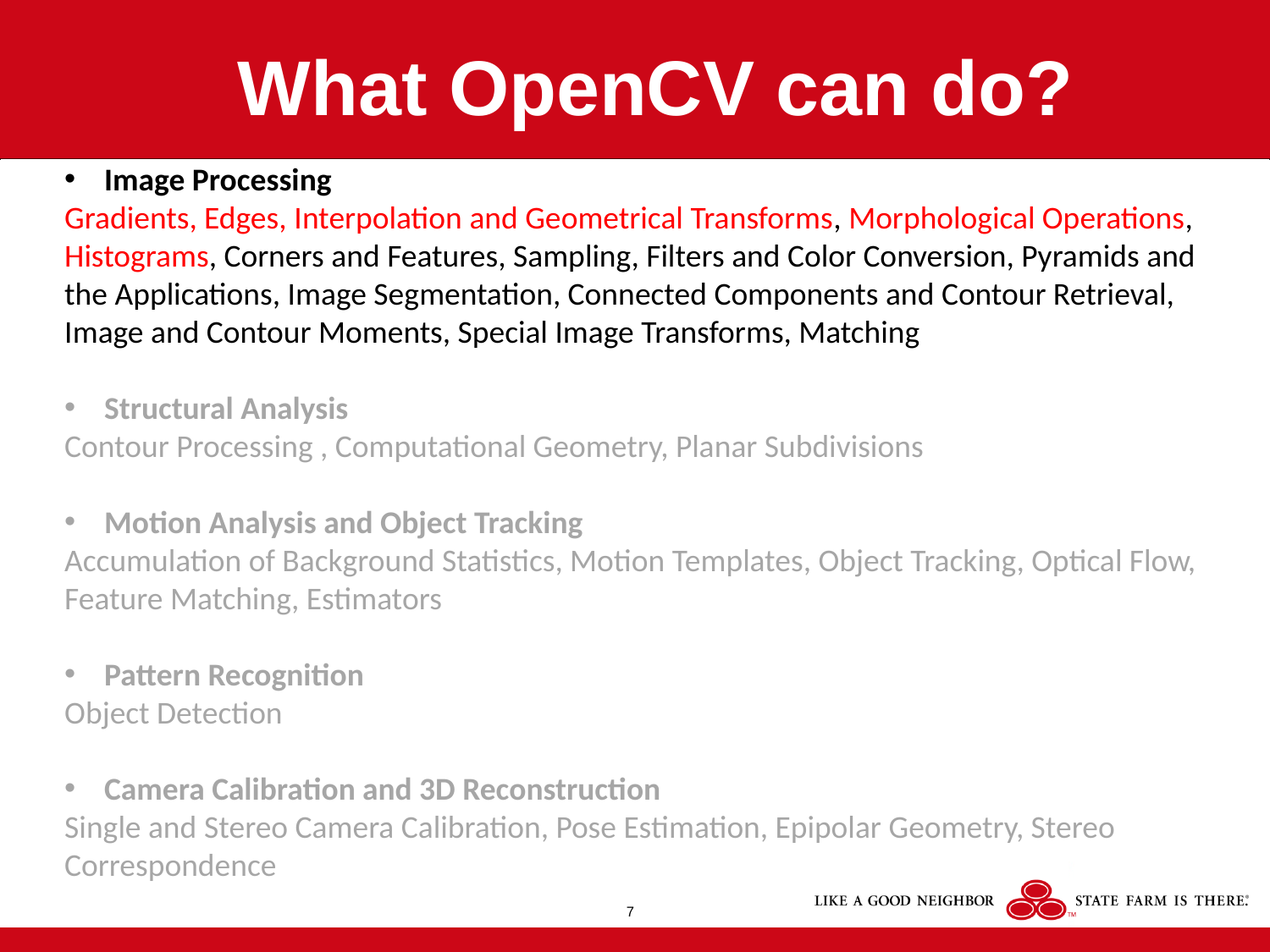

# What OpenCV can do?
Image Processing
Gradients, Edges, Interpolation and Geometrical Transforms, Morphological Operations, Histograms, Corners and Features, Sampling, Filters and Color Conversion, Pyramids and the Applications, Image Segmentation, Connected Components and Contour Retrieval,
Image and Contour Moments, Special Image Transforms, Matching

Structural Analysis
Contour Processing , Computational Geometry, Planar Subdivisions

Motion Analysis and Object Tracking
Accumulation of Background Statistics, Motion Templates, Object Tracking, Optical Flow, Feature Matching, Estimators

Pattern Recognition
Object Detection

Camera Calibration and 3D Reconstruction
Single and Stereo Camera Calibration, Pose Estimation, Epipolar Geometry, Stereo Correspondence